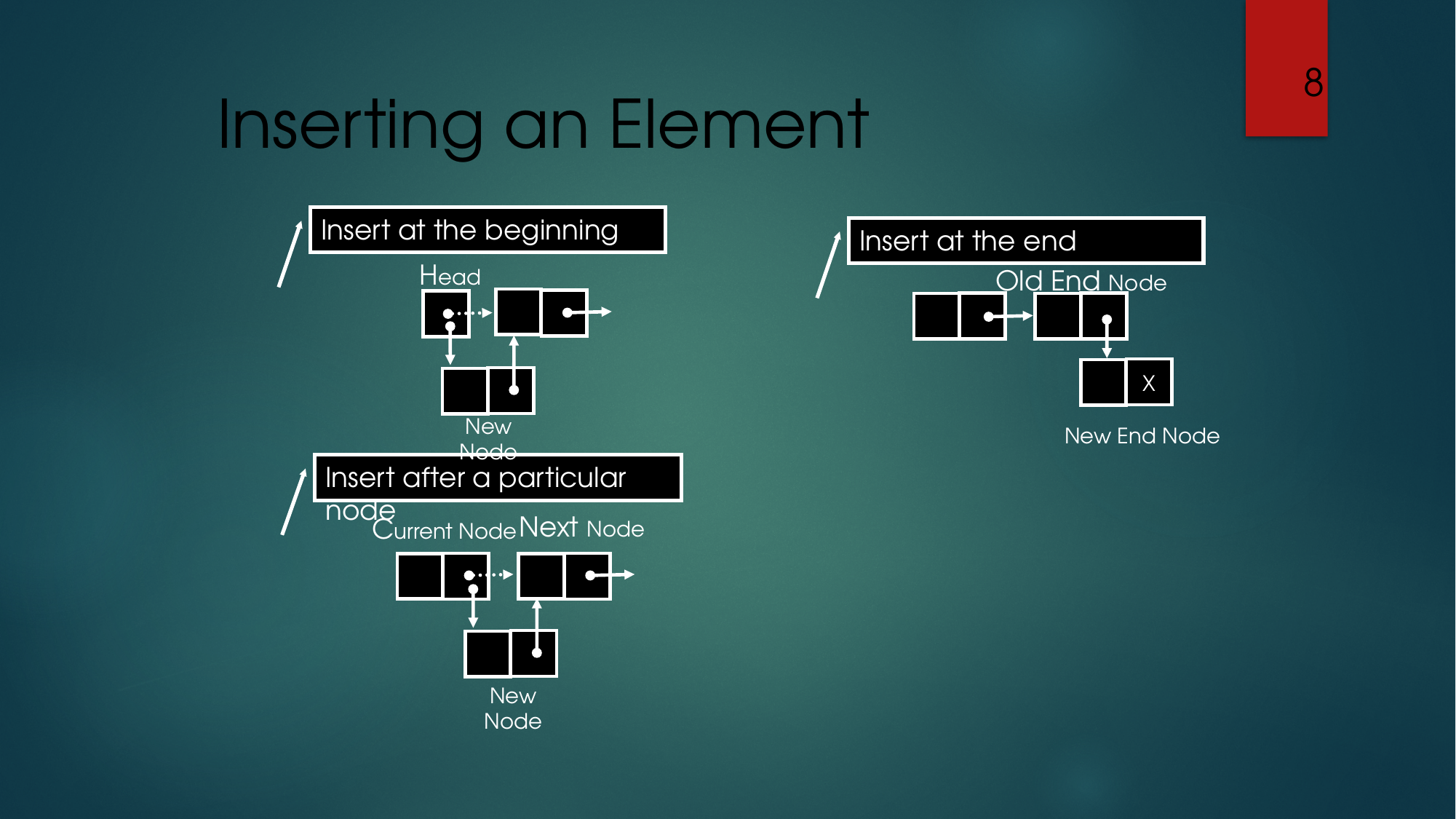

8
# Inserting an Element
Insert at the beginning
Insert at the end
Head
Old End Node

X

New Node
New End Node
Insert after a particular node
Next Node
Current Node

New Node